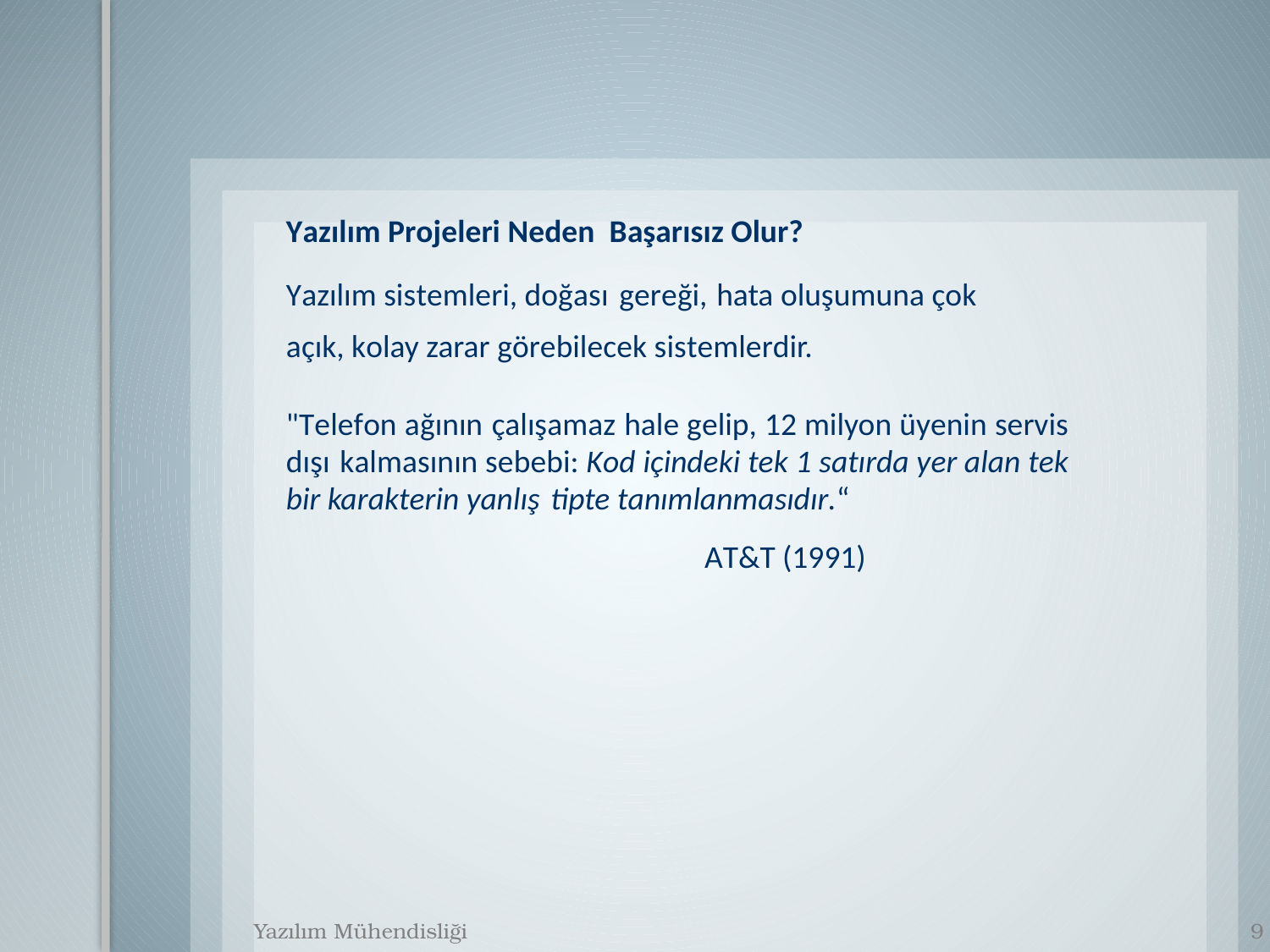

Yazılım Projeleri Neden  Başarısız Olur?

Yazılım sistemleri, doğası gereği, hata oluşumuna çok

açık, kolay zarar görebilecek sistemlerdir.

"Telefon ağının çalışamaz hale gelip, 12 milyon üyenin servis dışı kalmasının sebebi: Kod içindeki tek 1 satırda yer alan tek bir karakterin yanlış tipte tanımlanmasıdır.“

AT&T (1991)

Yazılım Mühendisliği
9